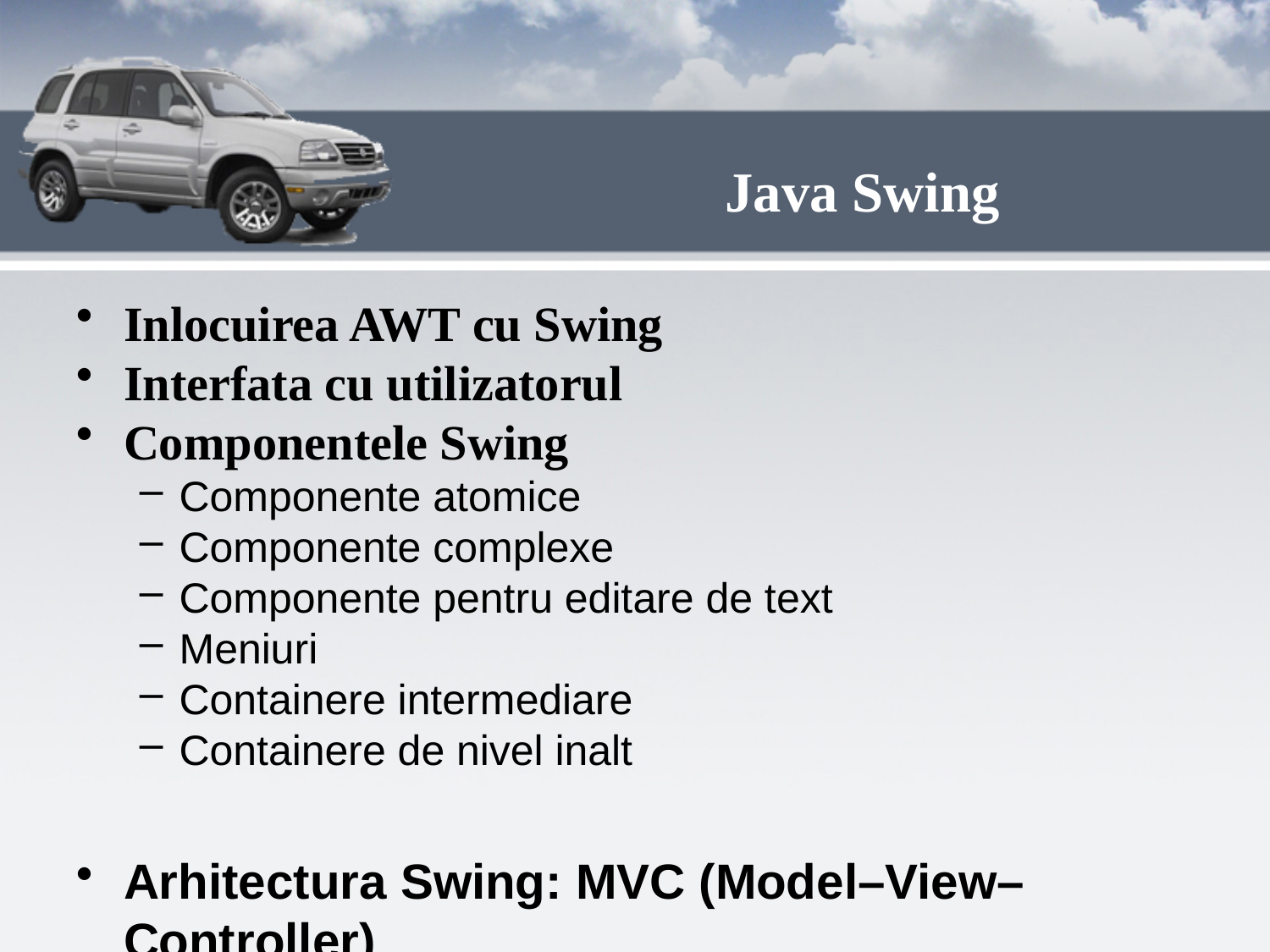

# Java Swing
Inlocuirea AWT cu Swing
Interfata cu utilizatorul
Componentele Swing
Componente atomice
Componente complexe
Componente pentru editare de text
Meniuri
Containere intermediare
Containere de nivel inalt

Arhitectura Swing: MVC (Model–View–Controller)